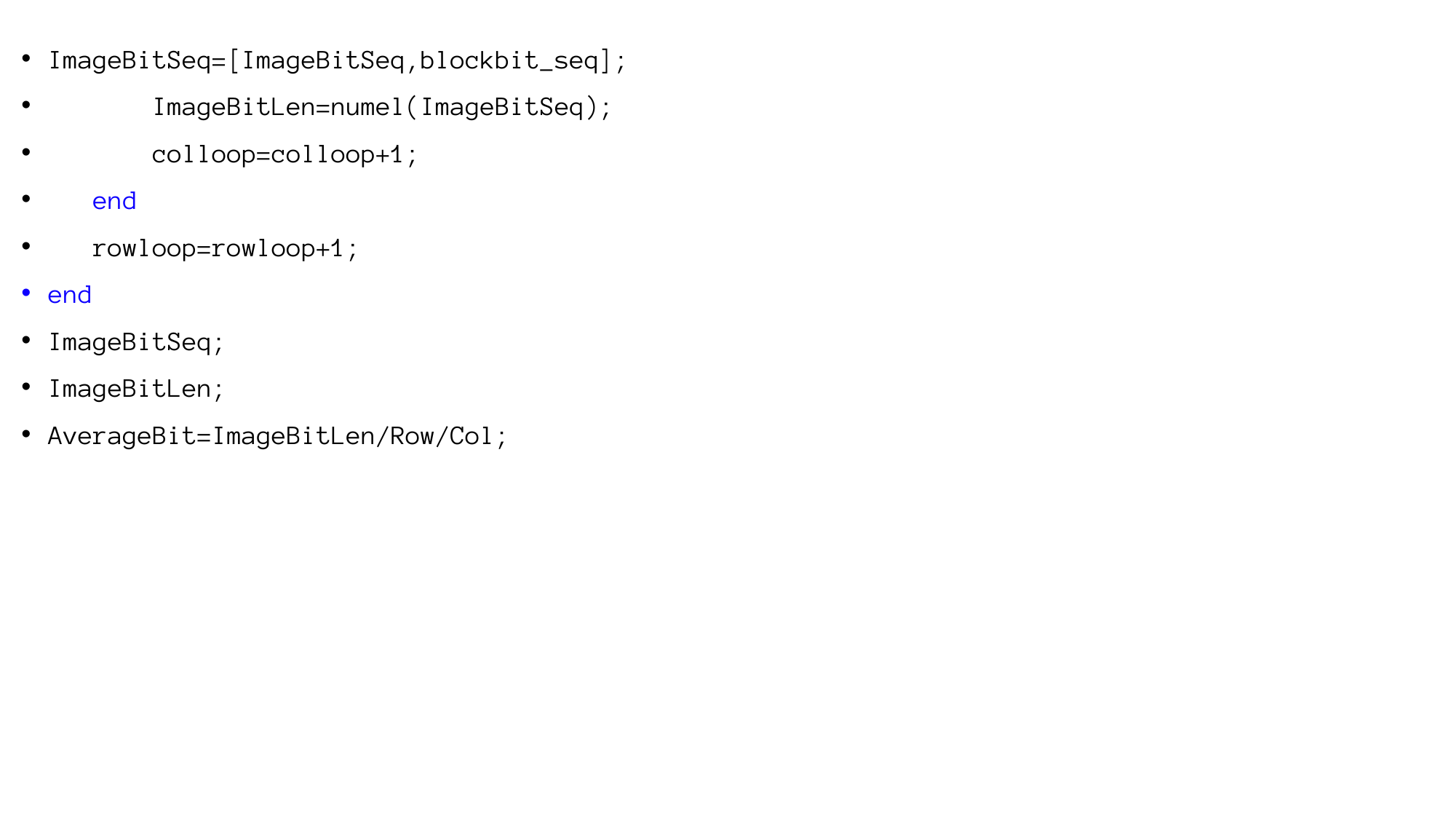

#
ImageBitSeq=[ImageBitSeq,blockbit_seq];
       ImageBitLen=numel(ImageBitSeq);
       colloop=colloop+1;
   end
   rowloop=rowloop+1;
end
ImageBitSeq;
ImageBitLen;
AverageBit=ImageBitLen/Row/Col;